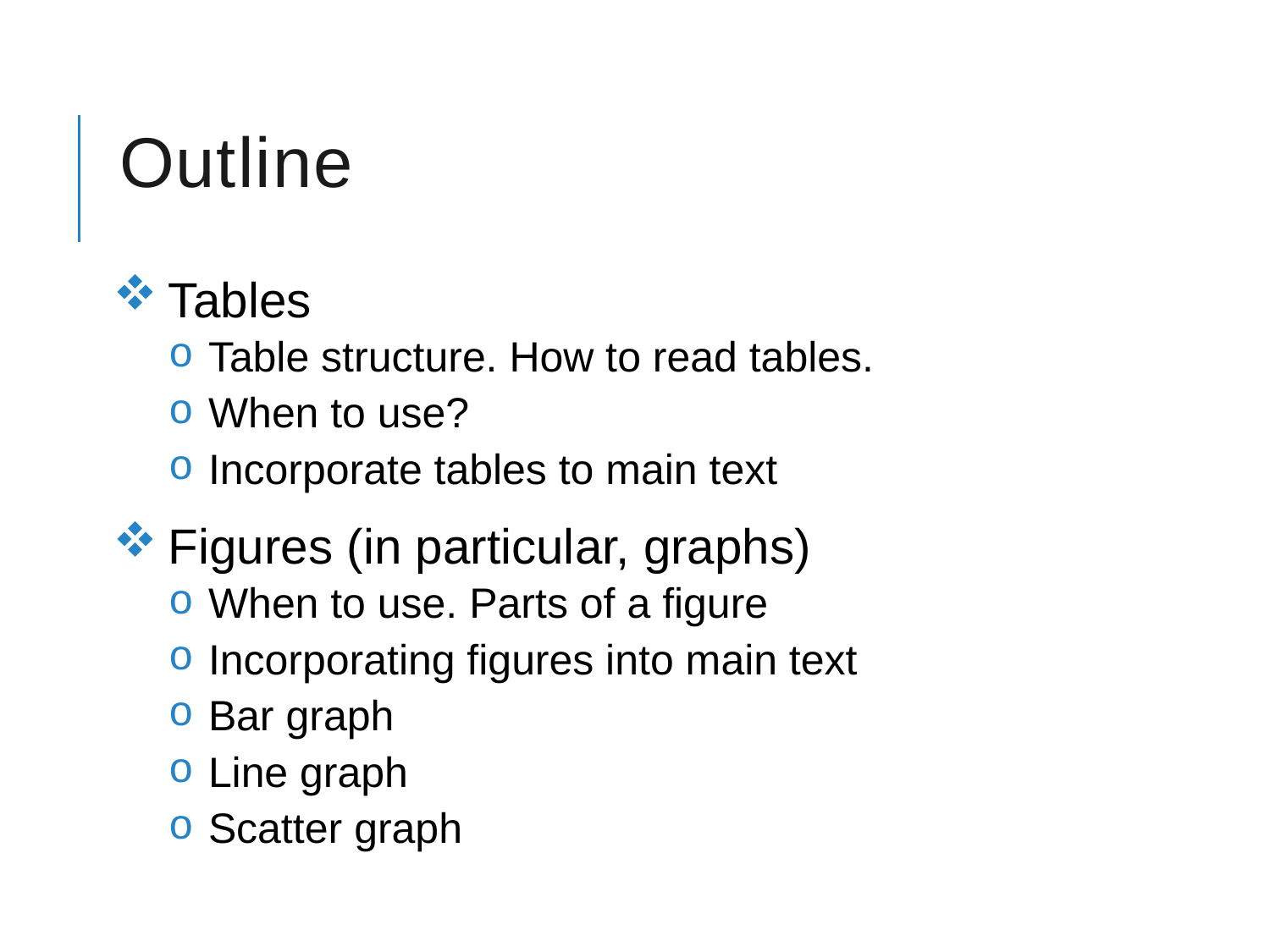

# Outline
Tables
Table structure. How to read tables.
When to use?
Incorporate tables to main text
Figures (in particular, graphs)
When to use. Parts of a figure
Incorporating figures into main text
Bar graph
Line graph
Scatter graph